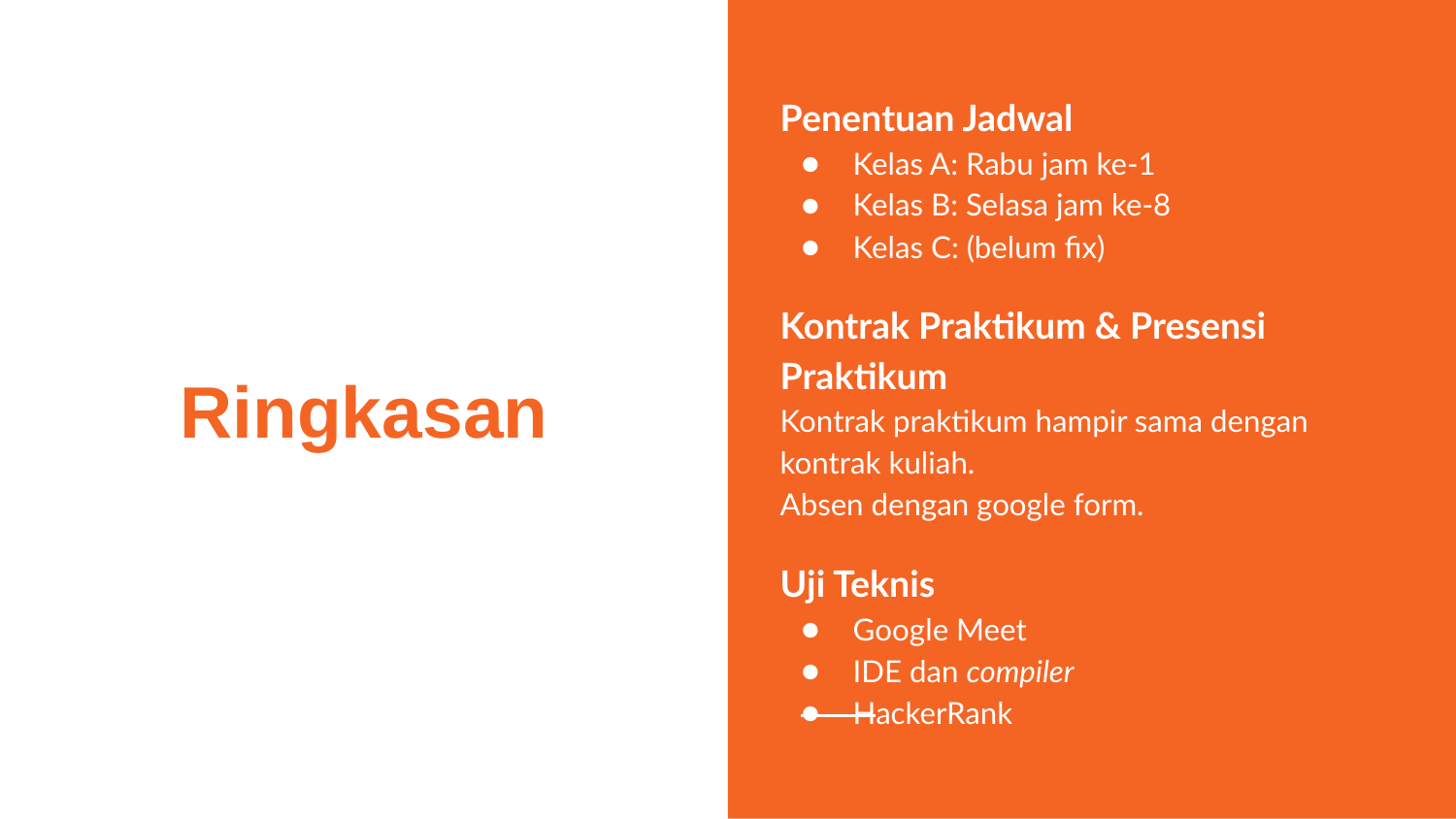

Penentuan Jadwal
Kelas A: Rabu jam ke-1
Kelas B: Selasa jam ke-8
Kelas C: (belum fix)
Kontrak Praktikum & Presensi Praktikum
Kontrak praktikum hampir sama dengan kontrak kuliah.
Absen dengan google form.
Uji Teknis
Google Meet
IDE dan compiler
HackerRank
# Ringkasan